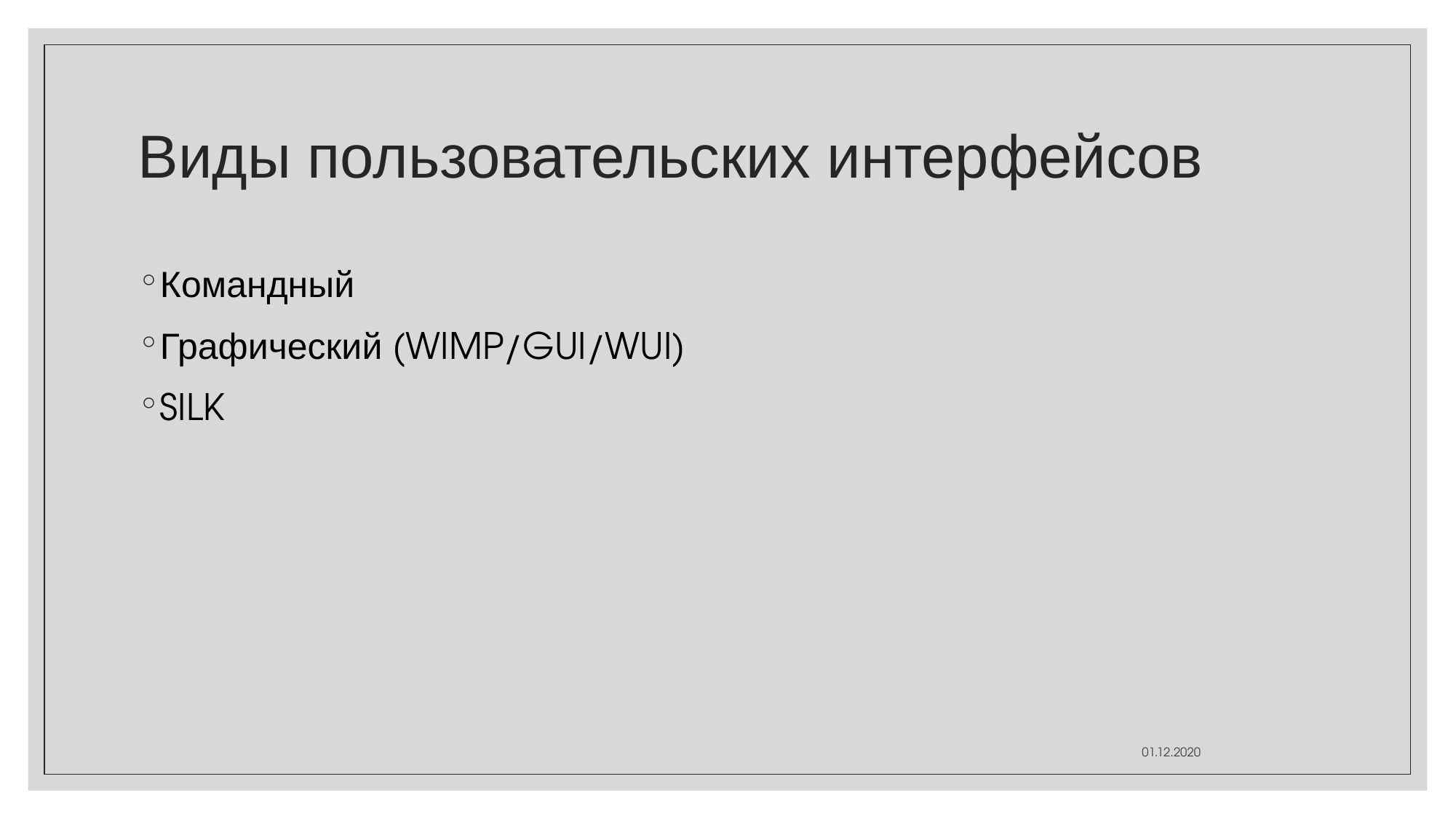

# Виды пользовательских интерфейсов
Командный
Графический (WIMP/GUI/WUI)
SILK
01.12.2020